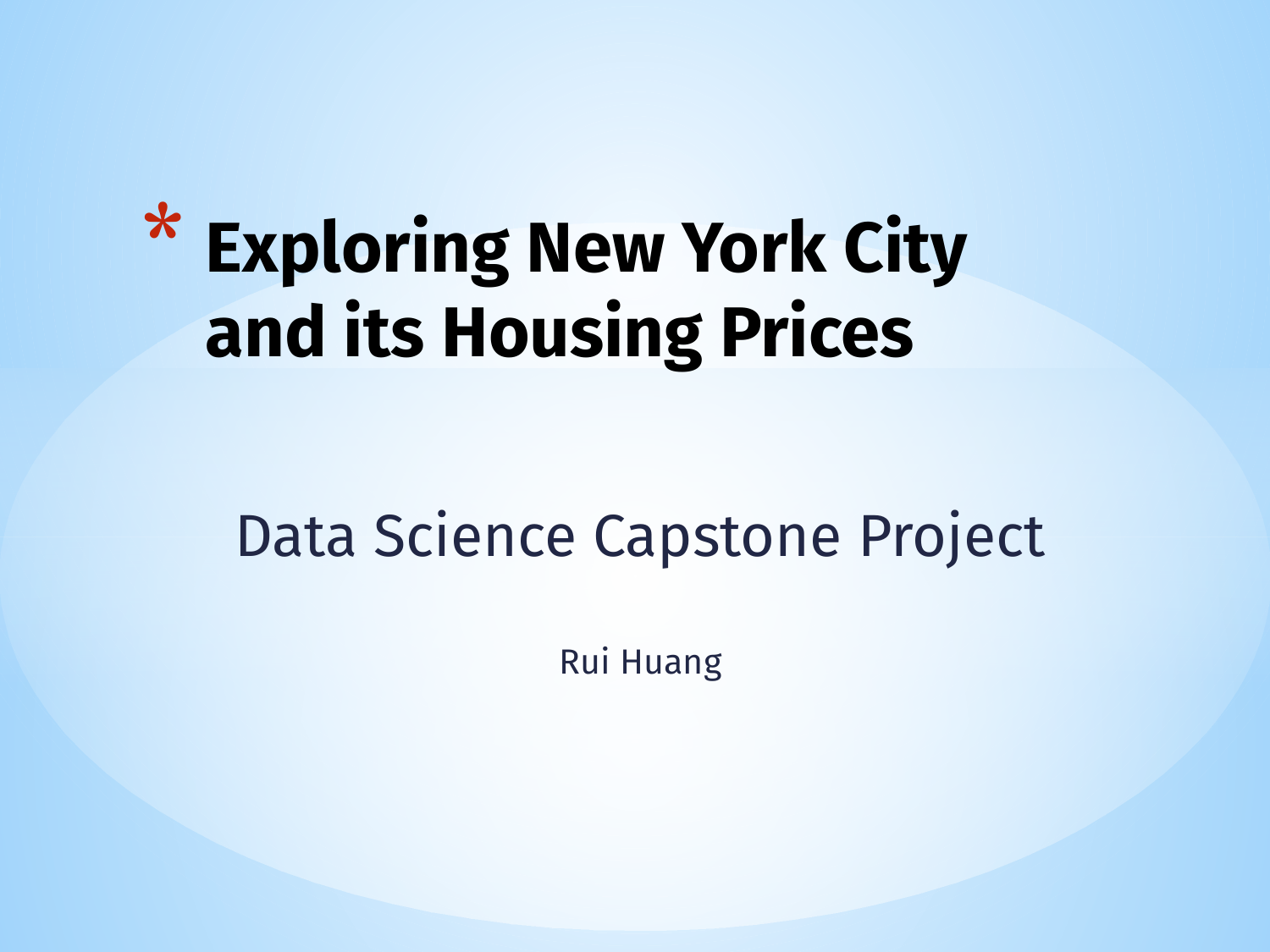

# Exploring New York City and its Housing Prices
Data Science Capstone Project

Rui Huang